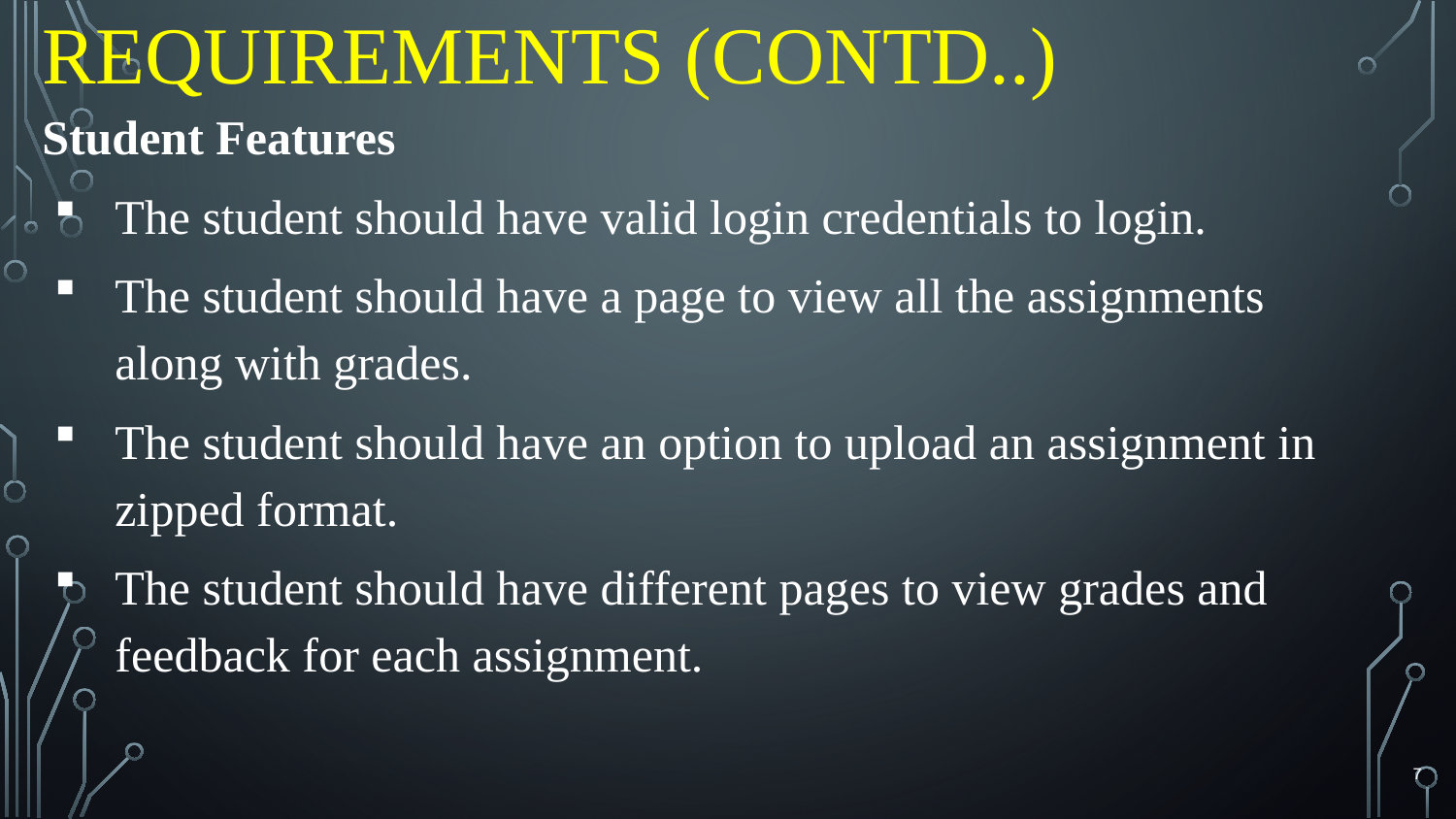

# Requirements (contd..)
Student Features
The student should have valid login credentials to login.
The student should have a page to view all the assignments along with grades.
The student should have an option to upload an assignment in zipped format.
The student should have different pages to view grades and feedback for each assignment.
7